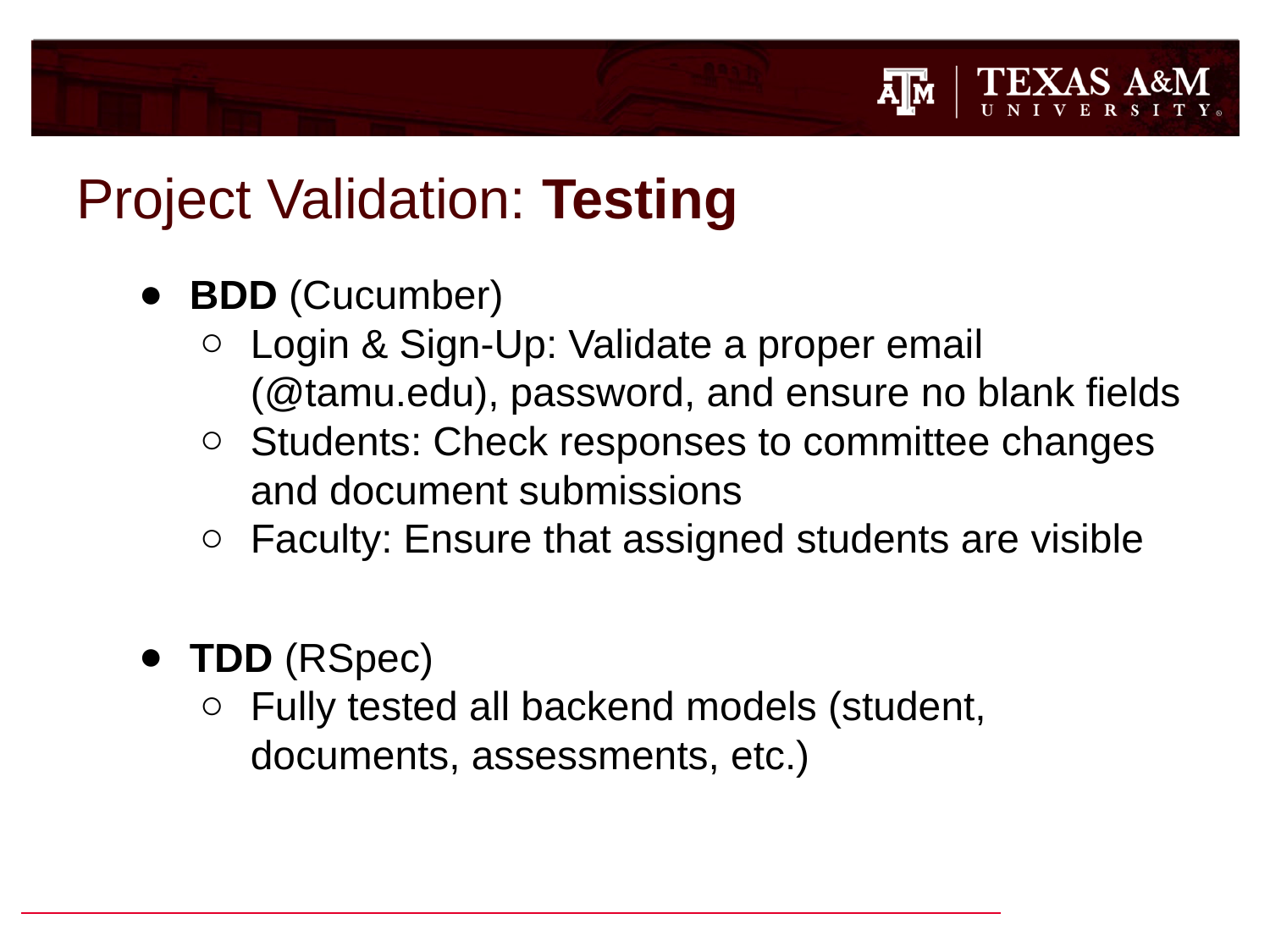

# Project Validation: Testing

BDD (Cucumber)
Login & Sign-Up: Validate a proper email (@tamu.edu), password, and ensure no blank fields
Students: Check responses to committee changes and document submissions
Faculty: Ensure that assigned students are visible

TDD (RSpec)
Fully tested all backend models (student, documents, assessments, etc.)